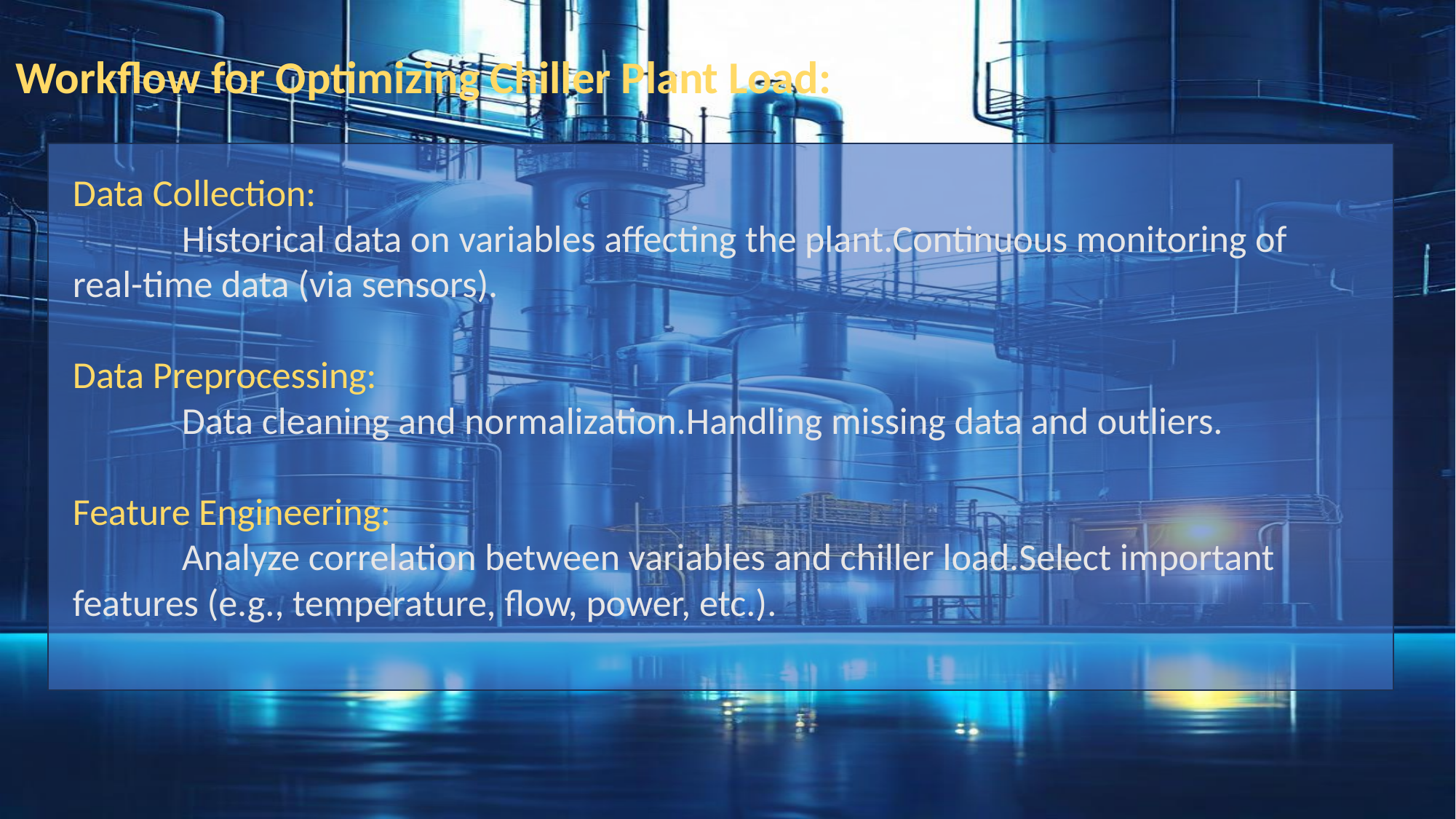

Workflow for Optimizing Chiller Plant Load:

Data Collection:
	Historical data on variables affecting the plant.Continuous monitoring of real-time data (via sensors).

Data Preprocessing:
	Data cleaning and normalization.Handling missing data and outliers.

Feature Engineering:
	Analyze correlation between variables and chiller load.Select important features (e.g., temperature, flow, power, etc.).